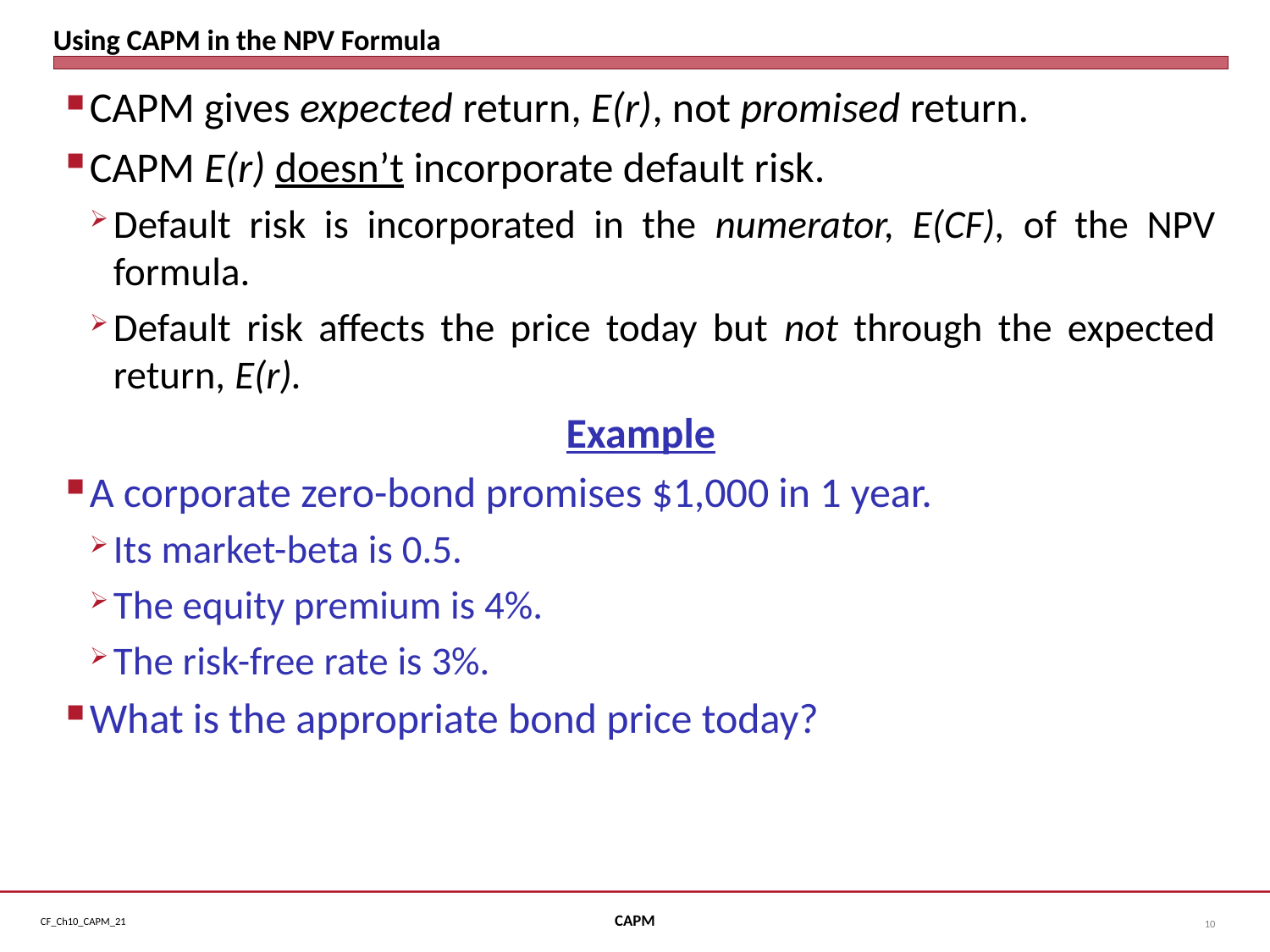

# Using CAPM in the NPV Formula
CAPM gives expected return, E(r), not promised return.
CAPM E(r) doesn’t incorporate default risk.
Default risk is incorporated in the numerator, E(CF), of the NPV formula.
Default risk affects the price today but not through the expected return, E(r).
Example
A corporate zero-bond promises $1,000 in 1 year.
Its market-beta is 0.5.
The equity premium is 4%.
The risk-free rate is 3%.
What is the appropriate bond price today?

CAPM
10